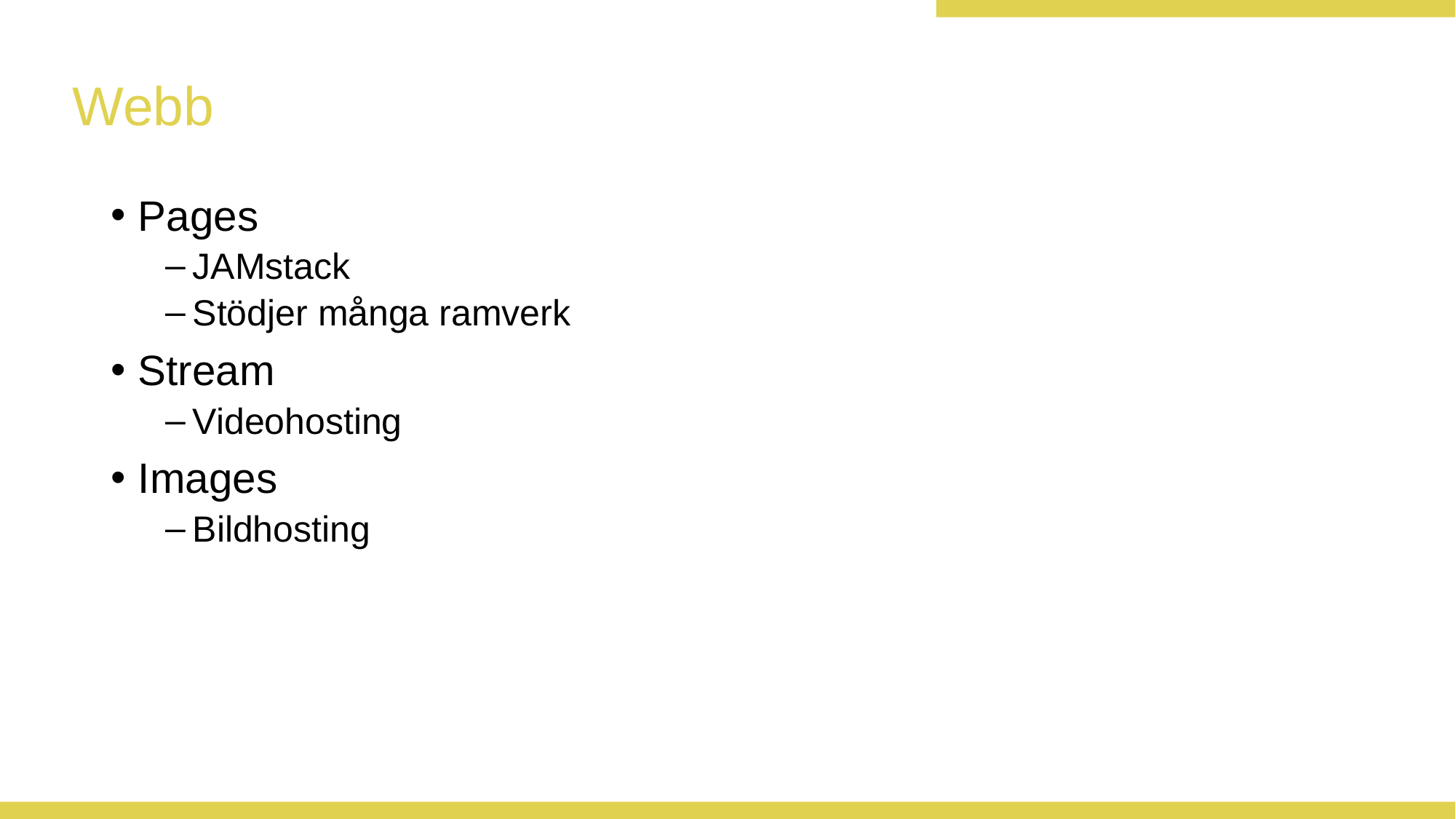

# Webb
Pages
JAMstack
Stödjer många ramverk
Stream
Videohosting
Images
Bildhosting